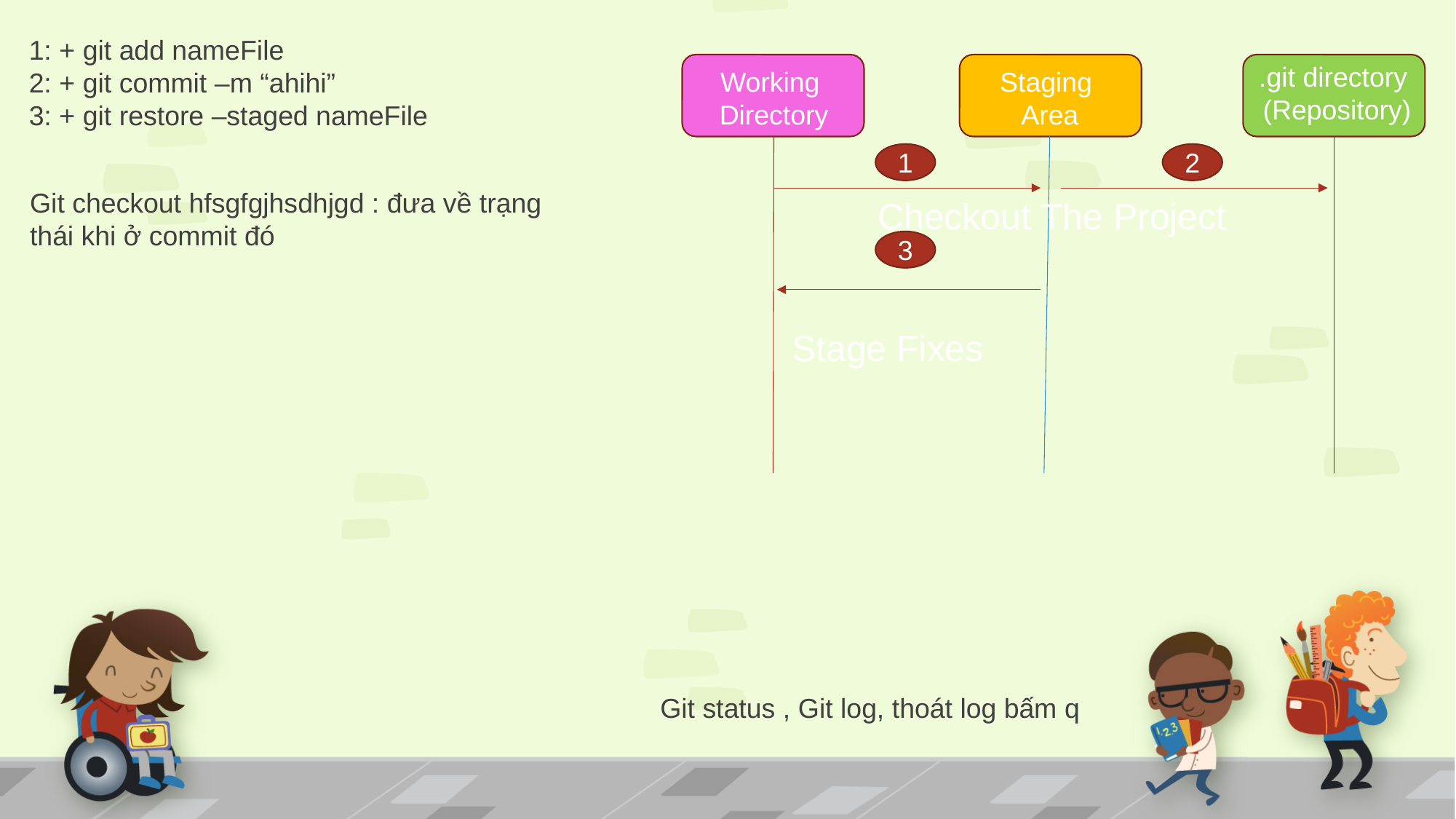

1: + git add nameFile
2: + git commit –m “ahihi”
3: + git restore –staged nameFile

.git directory
(Repository)
Working
Directory
Staging
Area
1
2
Git checkout hfsgfgjhsdhjgd : đưa về trạng thái khi ở commit đó
Checkout The Project
3
Stage Fixes
Git status , Git log, thoát log bấm q